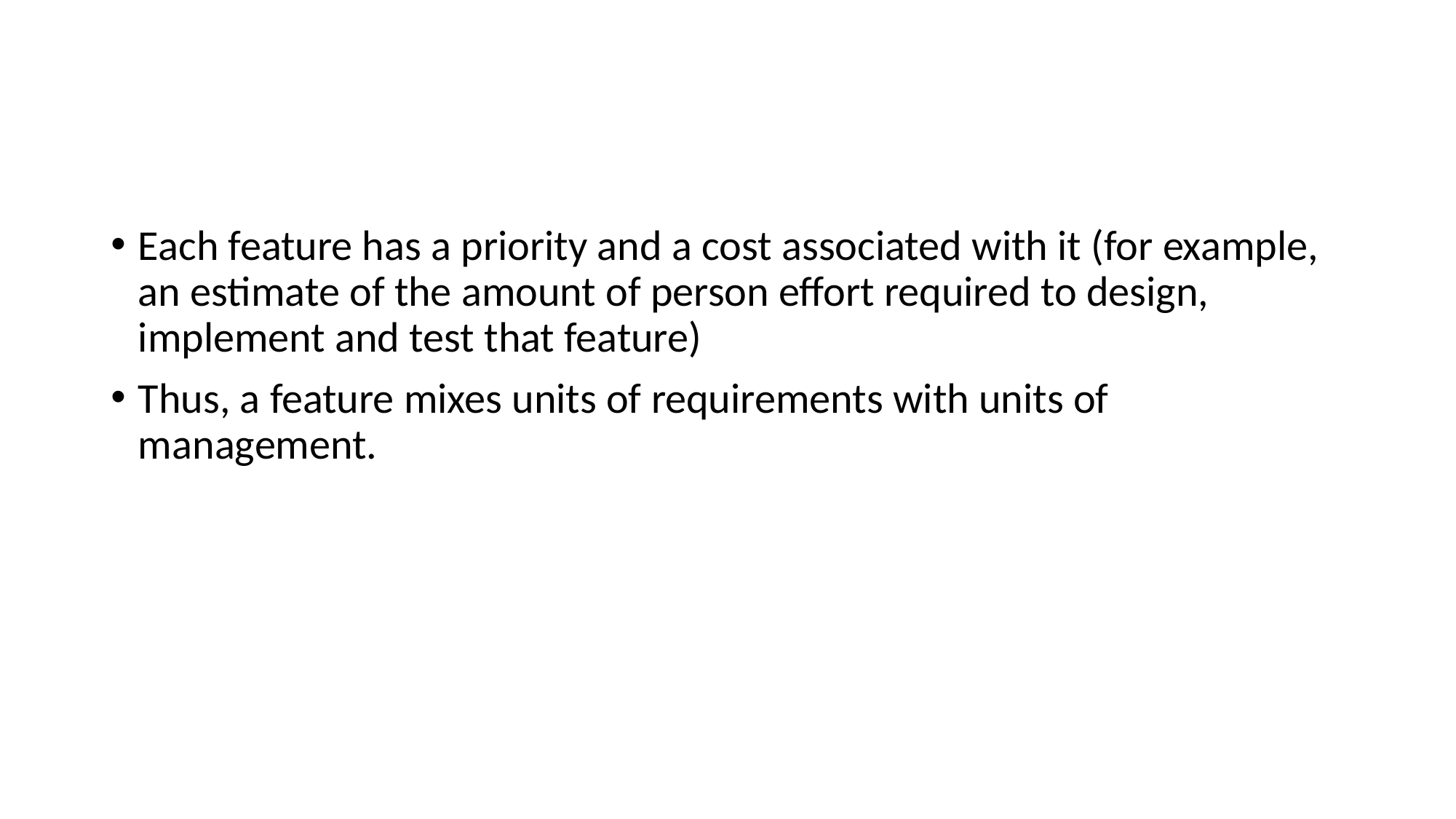

#
Each feature has a priority and a cost associated with it (for example, an estimate of the amount of person effort required to design, implement and test that feature)
Thus, a feature mixes units of requirements with units of management.